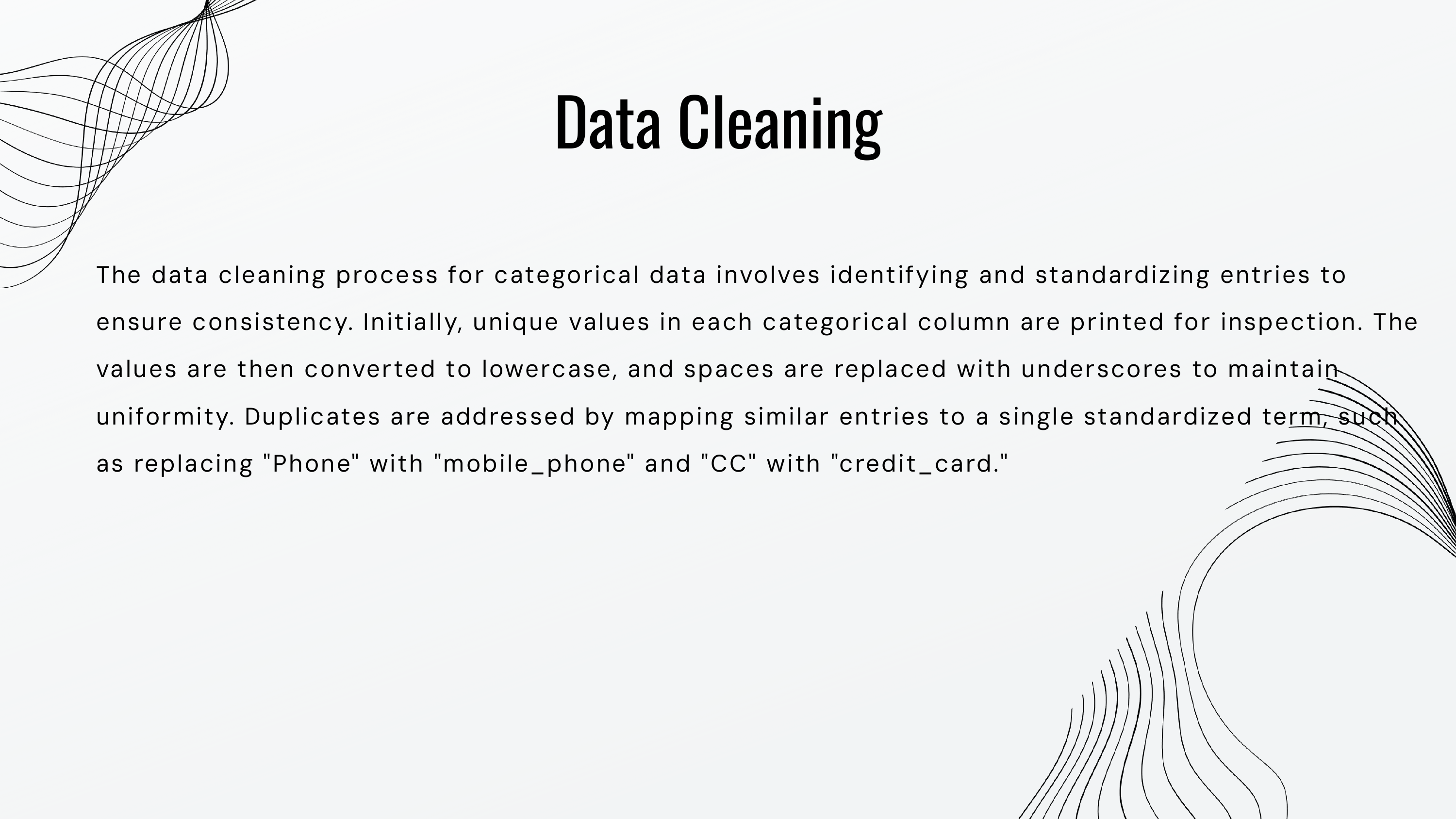

Data Cleaning
The data cleaning process for categorical data involves identifying and standardizing entries to ensure consistency. Initially, unique values in each categorical column are printed for inspection. The values are then converted to lowercase, and spaces are replaced with underscores to maintain uniformity. Duplicates are addressed by mapping similar entries to a single standardized term, such as replacing "Phone" with "mobile_phone" and "CC" with "credit_card."